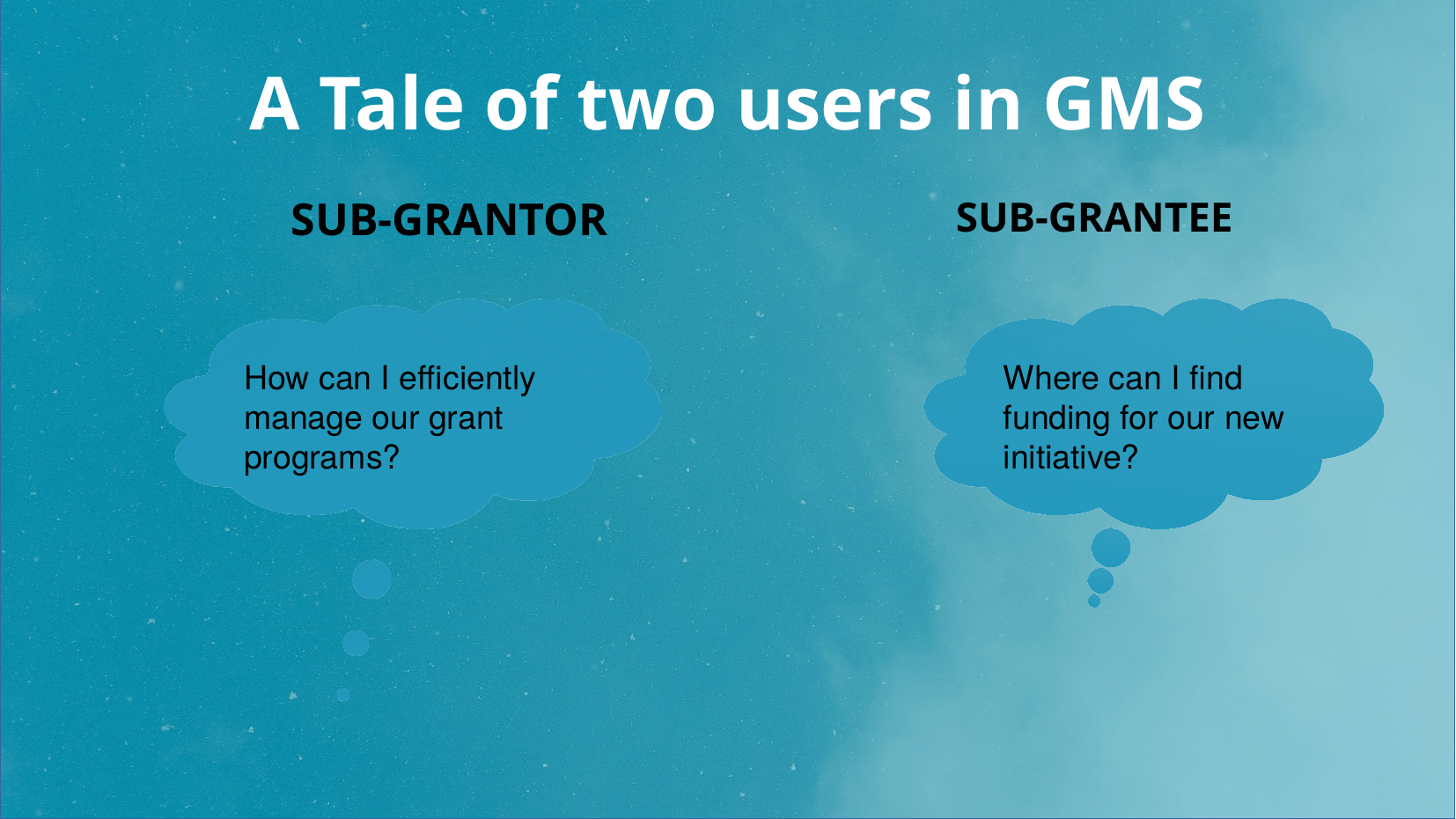

# A Tale of two users in GMS
SUB-GRANTOR

SUB-GRANTEE

How can I efficiently manage our grant programs?
Where can I find funding for our new initiative?